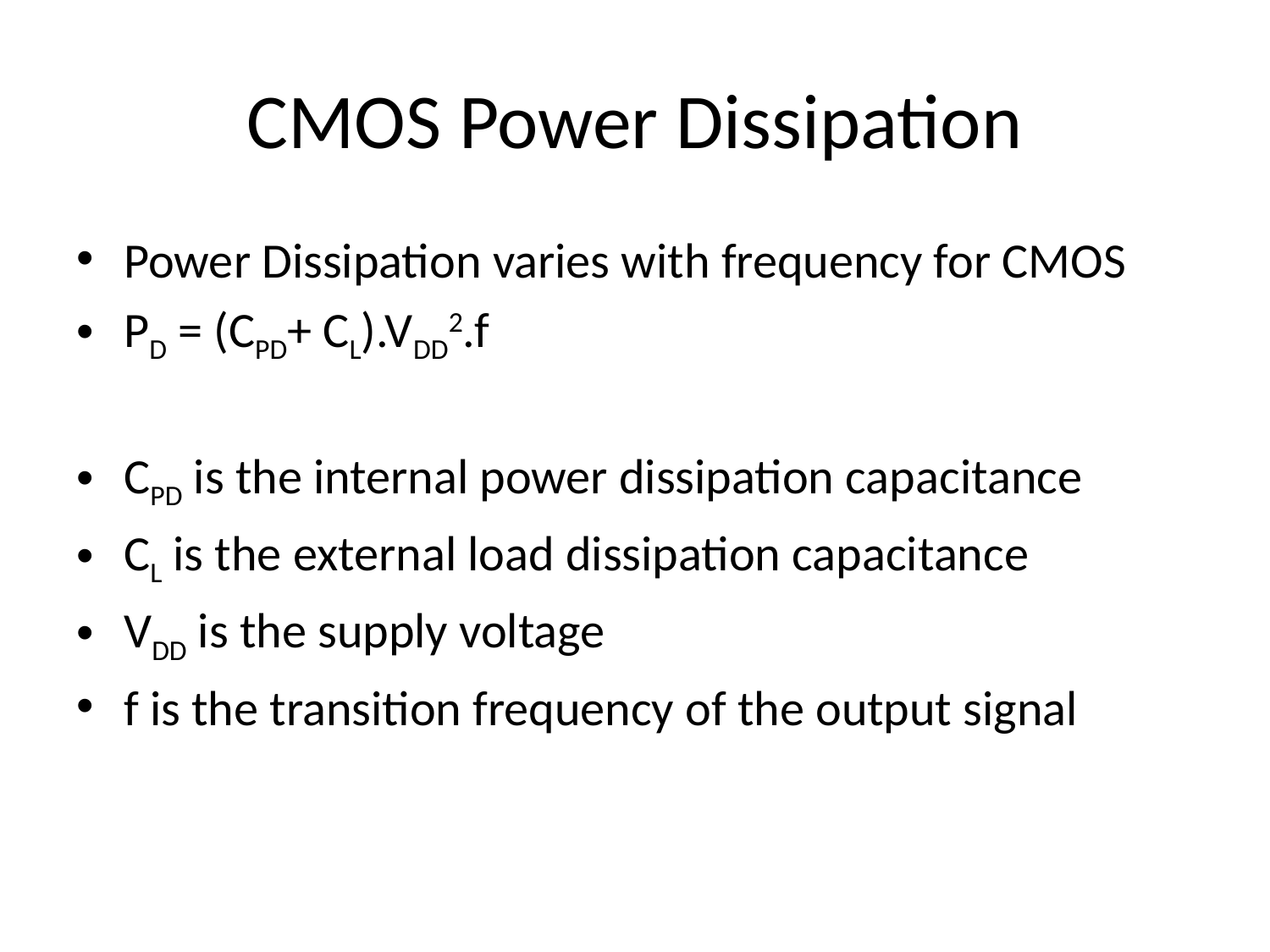

# CMOS Power Dissipation
Power Dissipation varies with frequency for CMOS
PD = (CPD+ CL).VDD2.f

CPD is the internal power dissipation capacitance
CL is the external load dissipation capacitance
VDD is the supply voltage
f is the transition frequency of the output signal